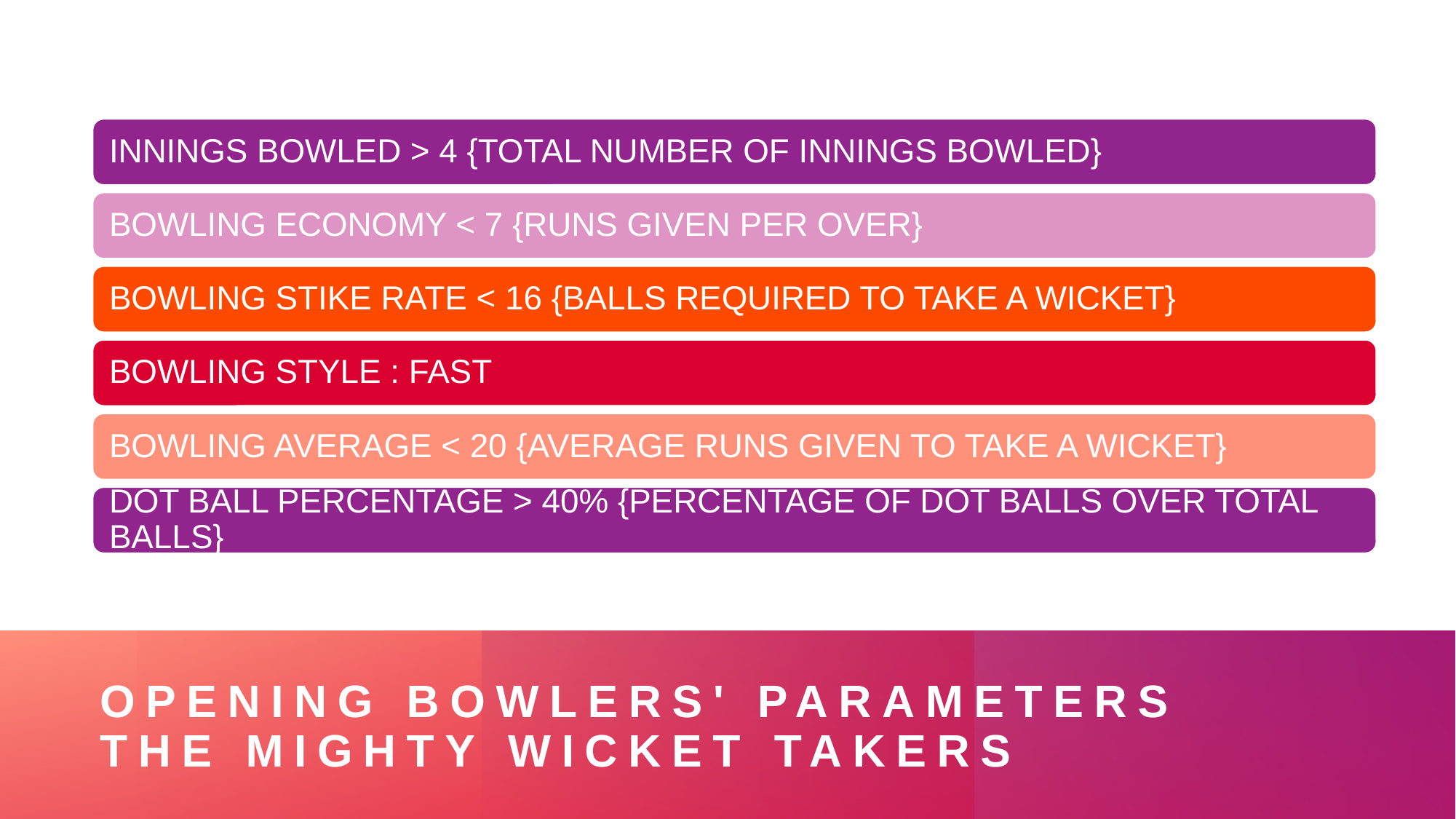

INNINGS BOWLED > 4 {TOTAL NUMBER OF INNINGS BOWLED}
BOWLING ECONOMY < 7 {RUNS GIVEN PER OVER}
BOWLING STIKE RATE < 16 {BALLS REQUIRED TO TAKE A WICKET}
BOWLING STYLE : FAST
BOWLING AVERAGE < 20 {AVERAGE RUNS GIVEN TO TAKE A WICKET}
DOT BALL PERCENTAGE > 40% {PERCENTAGE OF DOT BALLS OVER TOTAL BALLS}

# OPENING BOWLERS' PARAMETERS THE MIGHTY WICKET TAKERS